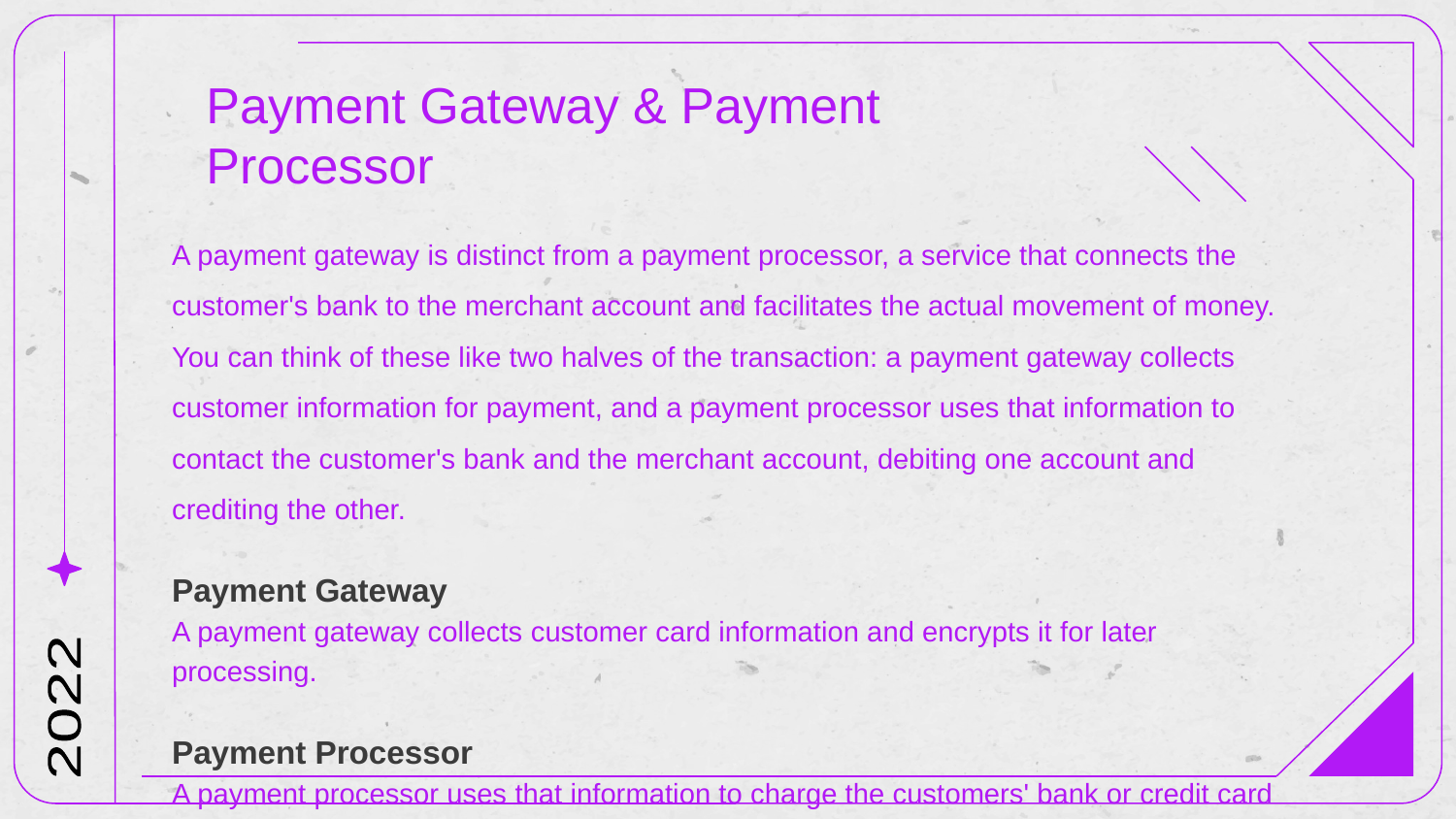

# Payment Gateway & Payment Processor
A payment gateway is distinct from a payment processor, a service that connects the customer's bank to the merchant account and facilitates the actual movement of money. You can think of these like two halves of the transaction: a payment gateway collects customer information for payment, and a payment processor uses that information to contact the customer's bank and the merchant account, debiting one account and crediting the other.

Payment Gateway
A payment gateway collects customer card information and encrypts it for later processing.

Payment Processor
A payment processor uses that information to charge the customers' bank or credit card provider.

2022